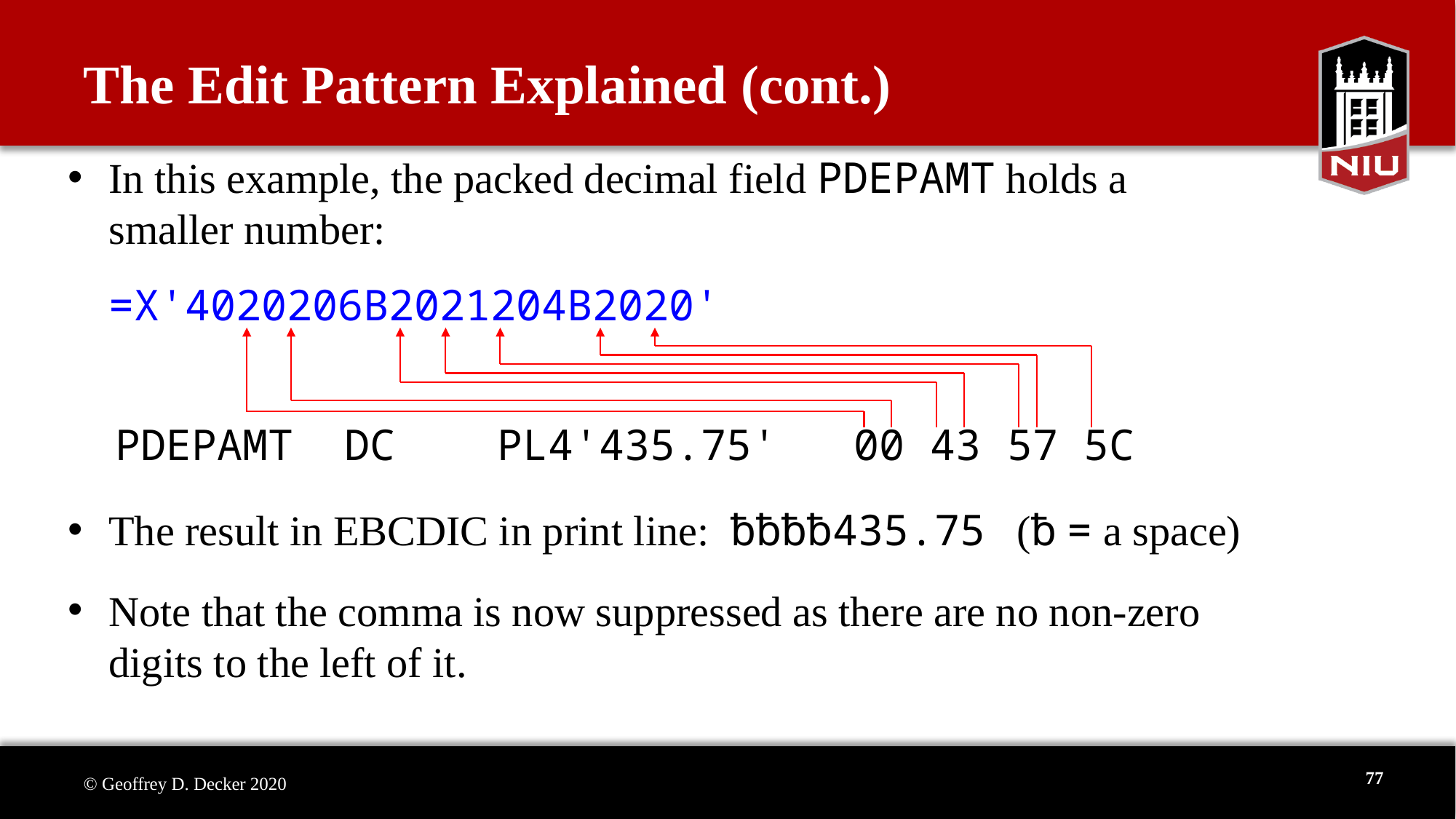

# The Edit Pattern Explained (cont.)
In this example, the packed decimal field PDEPAMT holds a
smaller number:
=X'4020206B2021204B2020'

PDEPAMT  DC    PL4'435.75'   00 43 57 5C
The result in EBCDIC in print line:  ƀƀƀƀ435.75   (ƀ = a space)

Note that the comma is now suppressed as there are no non-zero
digits to the left of it.
77
© Geoffrey D. Decker 2020